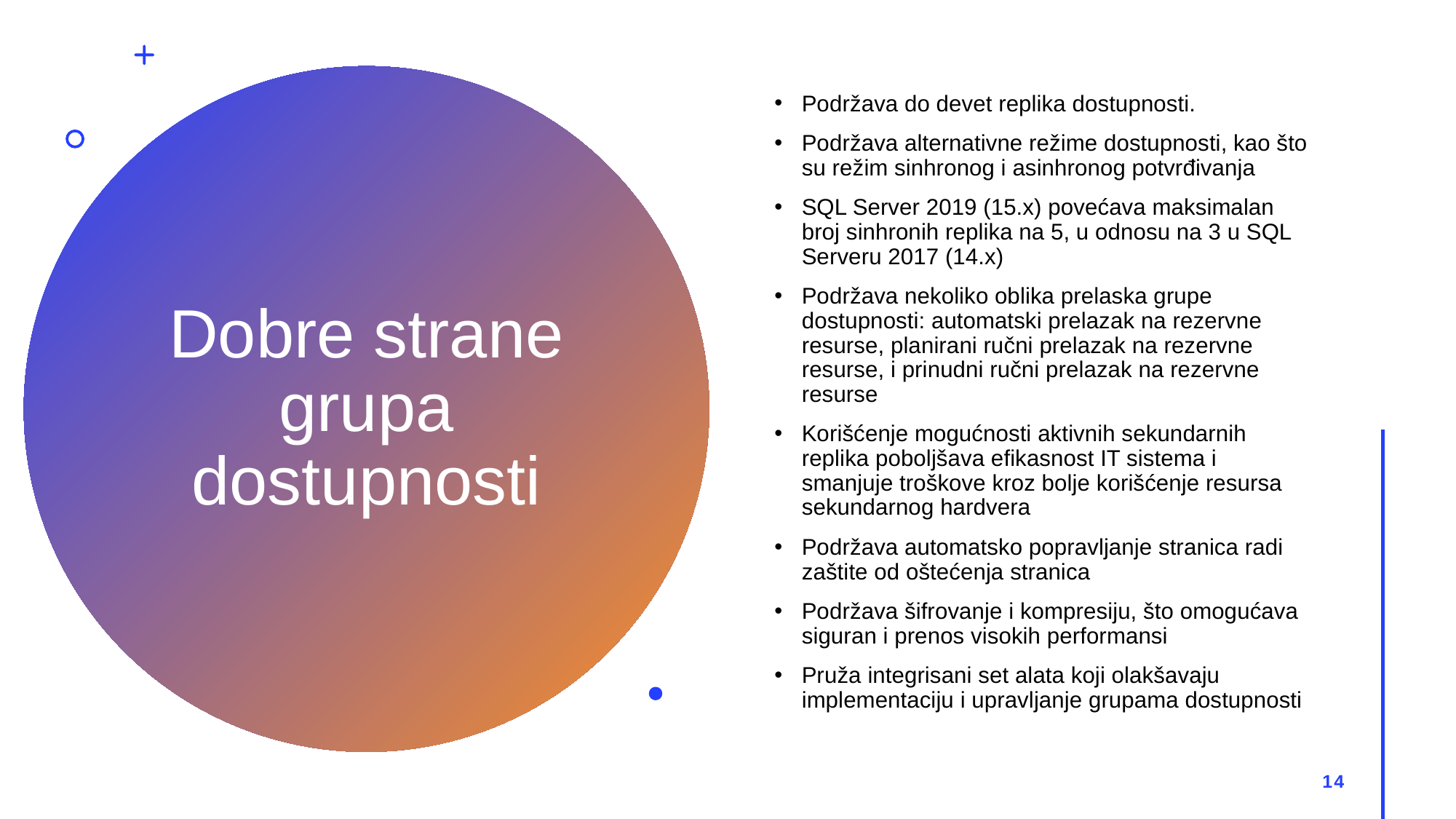

Podržava do devet replika dostupnosti.
Podržava alternativne režime dostupnosti, kao što su režim sinhronog i asinhronog potvrđivanja
SQL Server 2019 (15.x) povećava maksimalan broj sinhronih replika na 5, u odnosu na 3 u SQL Serveru 2017 (14.x)
Podržava nekoliko oblika prelaska grupe dostupnosti: automatski prelazak na rezervne resurse, planirani ručni prelazak na rezervne resurse, i prinudni ručni prelazak na rezervne resurse
Korišćenje mogućnosti aktivnih sekundarnih replika poboljšava efikasnost IT sistema i smanjuje troškove kroz bolje korišćenje resursa sekundarnog hardvera
Podržava automatsko popravljanje stranica radi zaštite od oštećenja stranica
Podržava šifrovanje i kompresiju, što omogućava siguran i prenos visokih performansi
Pruža integrisani set alata koji olakšavaju implementaciju i upravljanje grupama dostupnosti

# Dobre strane grupa dostupnosti

14